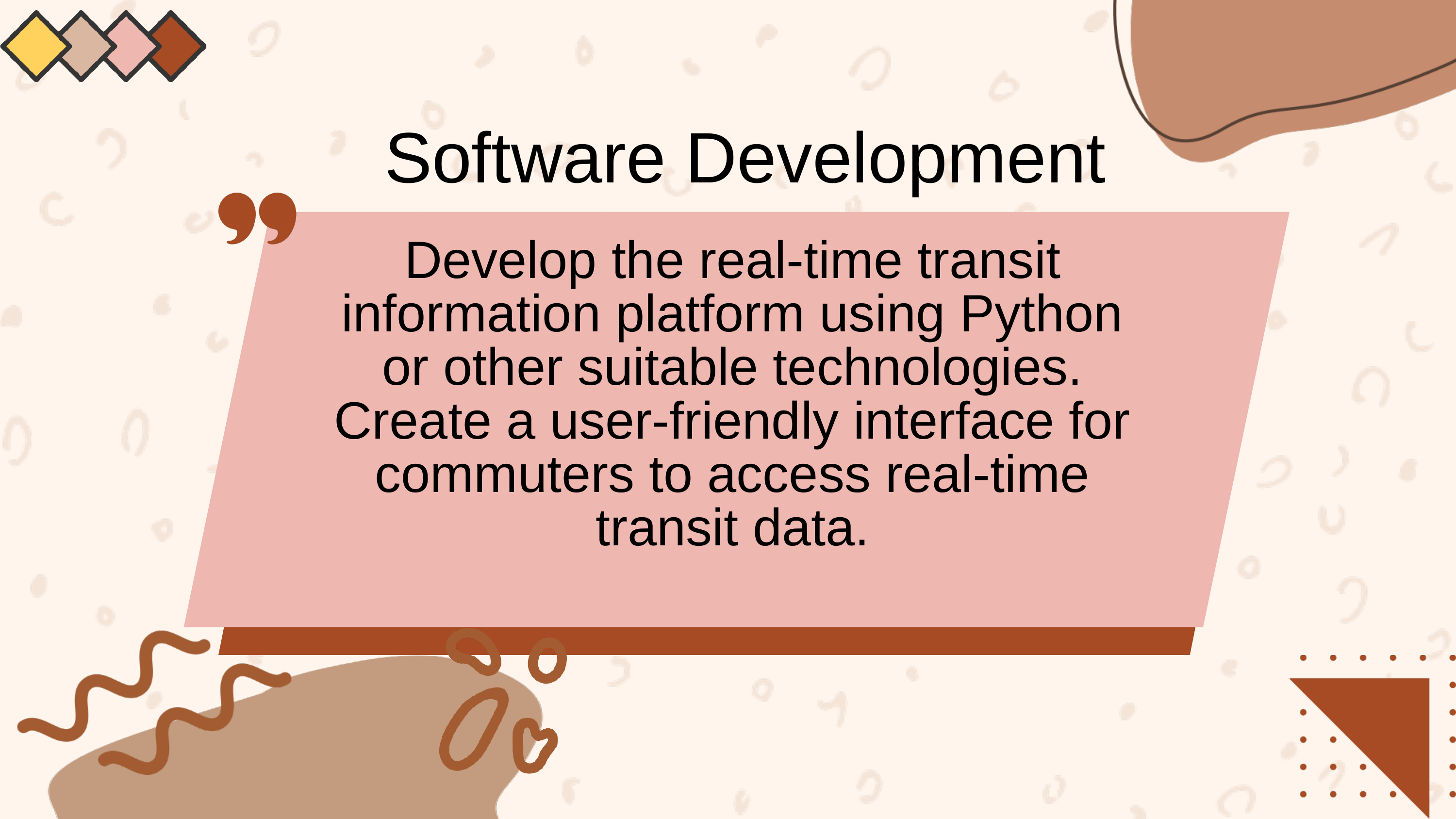

Software Development

Develop the real-time transit information platform using Python or other suitable technologies.
Create a user-friendly interface for commuters to access real-time transit data.